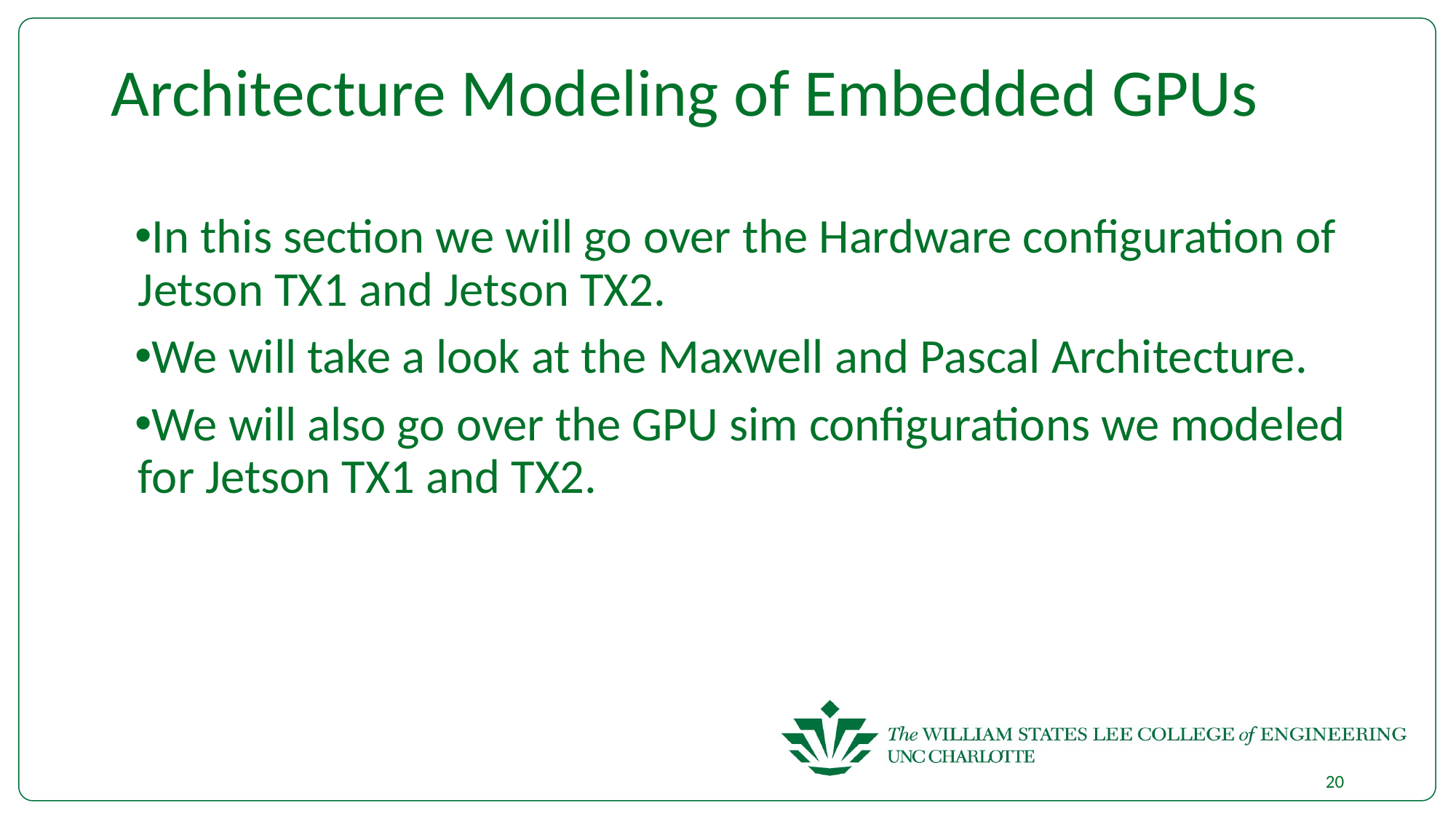

# Architecture Modeling of Embedded GPUs
In this section we will go over the Hardware configuration of Jetson TX1 and Jetson TX2.
We will take a look at the Maxwell and Pascal Architecture.
We will also go over the GPU sim configurations we modeled for Jetson TX1 and TX2.

20